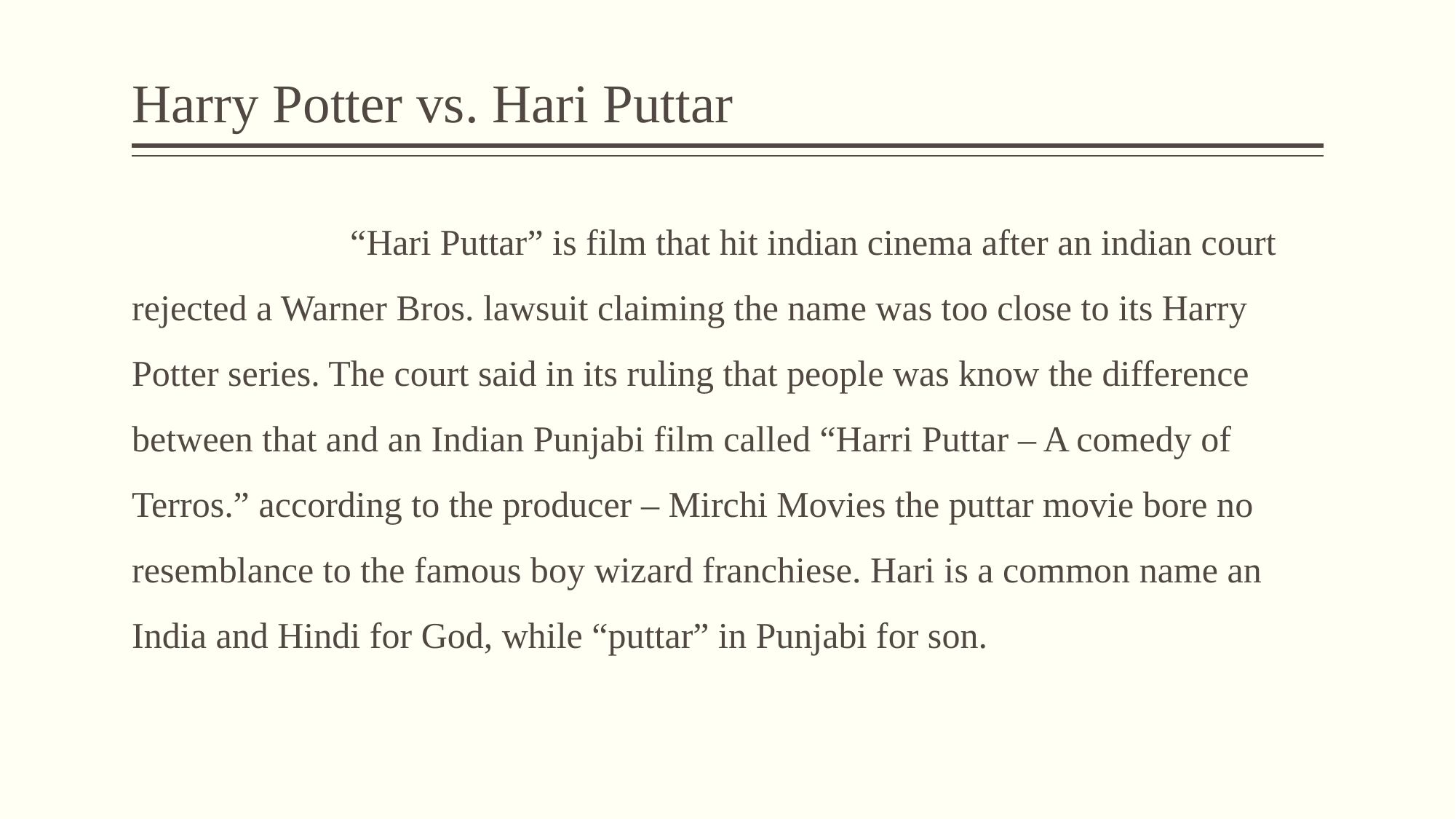

# Harry Potter vs. Hari Puttar
		“Hari Puttar” is film that hit indian cinema after an indian court rejected a Warner Bros. lawsuit claiming the name was too close to its Harry Potter series. The court said in its ruling that people was know the difference between that and an Indian Punjabi film called “Harri Puttar – A comedy of Terros.” according to the producer – Mirchi Movies the puttar movie bore no resemblance to the famous boy wizard franchiese. Hari is a common name an India and Hindi for God, while “puttar” in Punjabi for son.